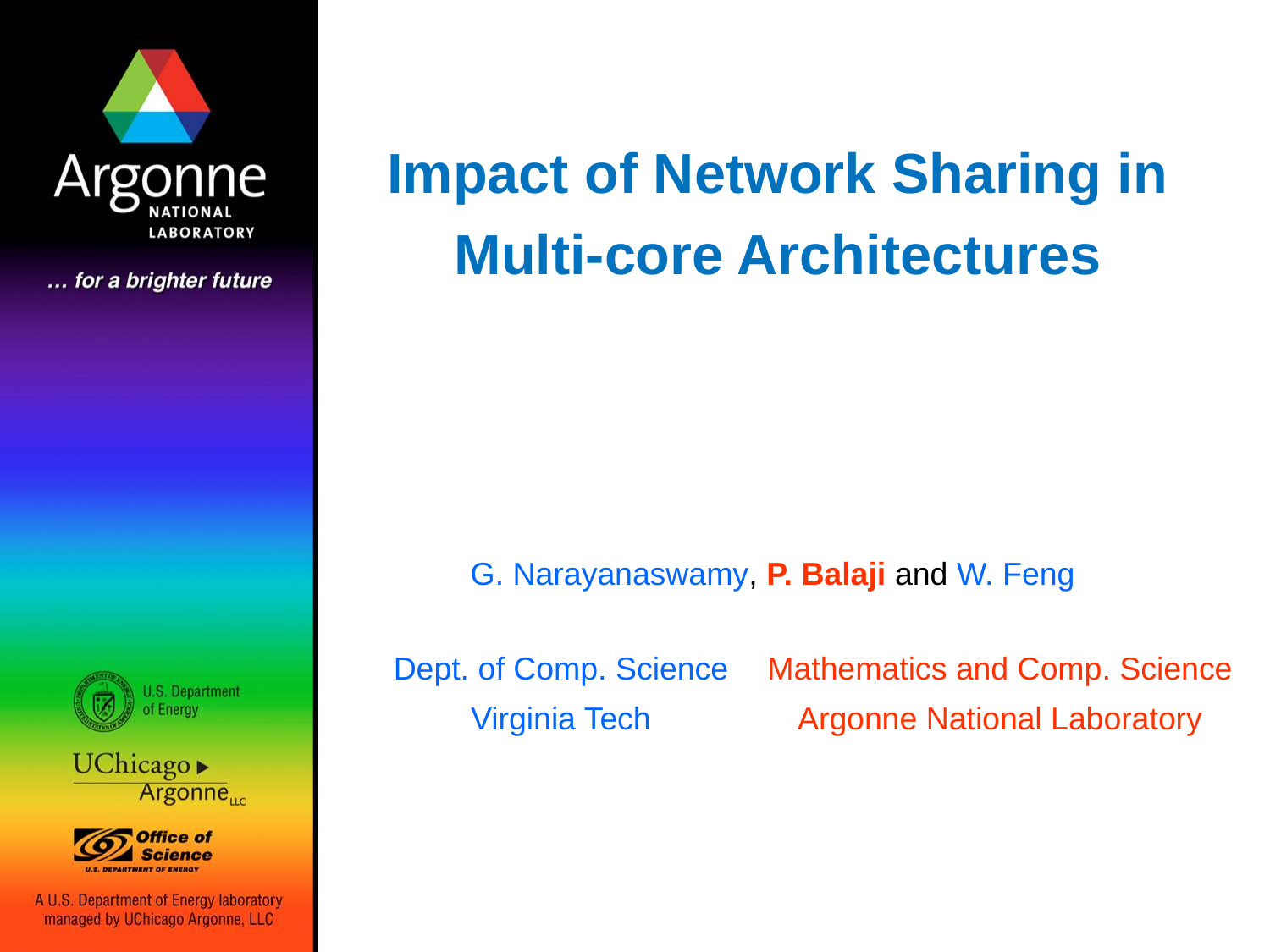

# Impact of Network Sharing in Multi-core Architectures
G. Narayanaswamy, P. Balaji and W. Feng
Dept. of Comp. Science
Virginia Tech
Mathematics and Comp. Science
Argonne National Laboratory